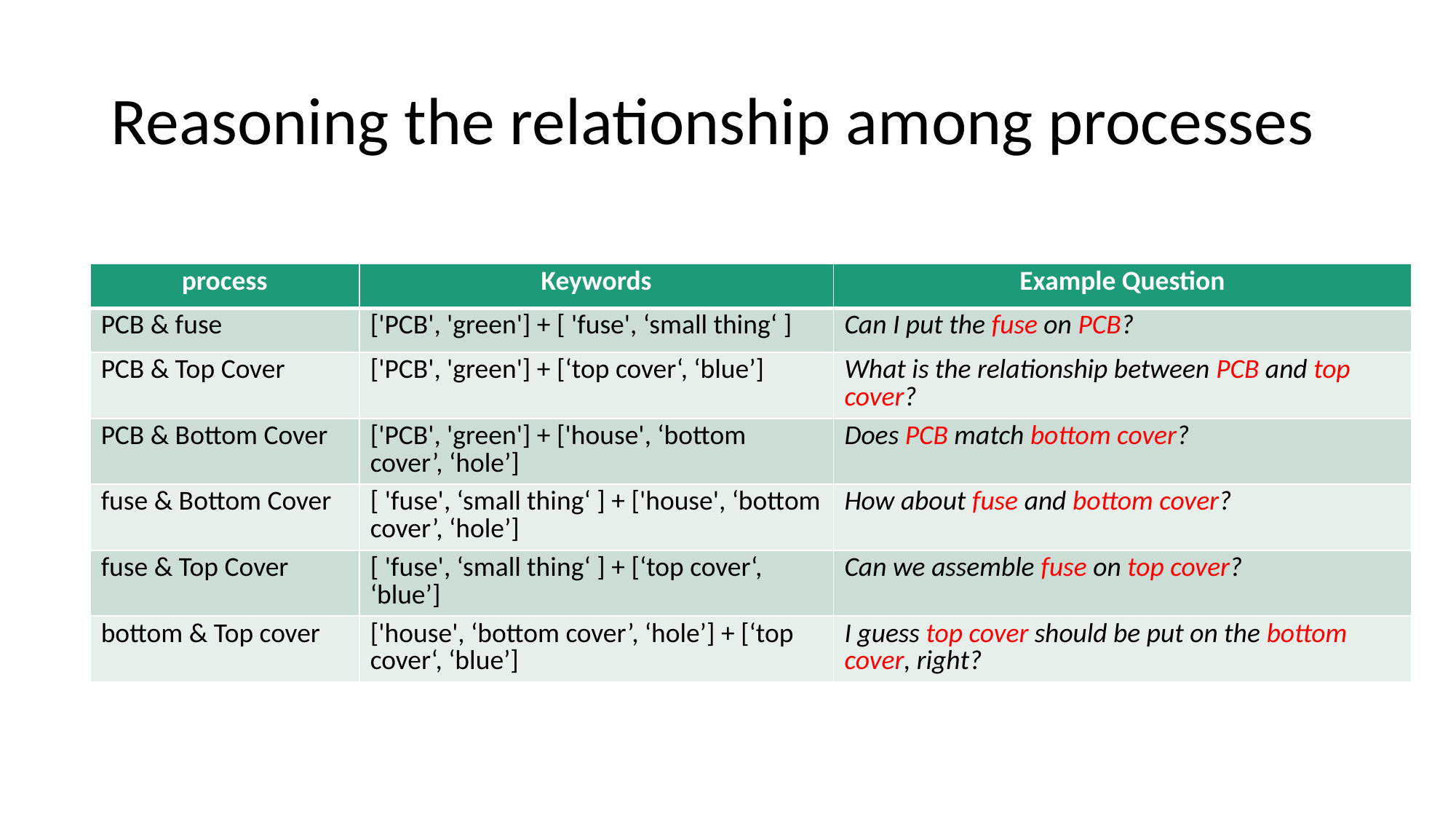

# Reasoning the relationship among processes
| process | Keywords | Example Question |
| --- | --- | --- |
| PCB & fuse | ['PCB', 'green'] + [ 'fuse', ‘small thing‘ ] | Can I put the fuse on PCB? |
| PCB & Top Cover | ['PCB', 'green'] + [‘top cover‘, ‘blue’] | What is the relationship between PCB and top cover? |
| PCB & Bottom Cover | ['PCB', 'green'] + ['house', ‘bottom cover’, ‘hole’] | Does PCB match bottom cover? |
| fuse & Bottom Cover | [ 'fuse', ‘small thing‘ ] + ['house', ‘bottom cover’, ‘hole’] | How about fuse and bottom cover? |
| fuse & Top Cover | [ 'fuse', ‘small thing‘ ] + [‘top cover‘, ‘blue’] | Can we assemble fuse on top cover? |
| bottom & Top cover | ['house', ‘bottom cover’, ‘hole’] + [‘top cover‘, ‘blue’] | I guess top cover should be put on the bottom cover, right? |